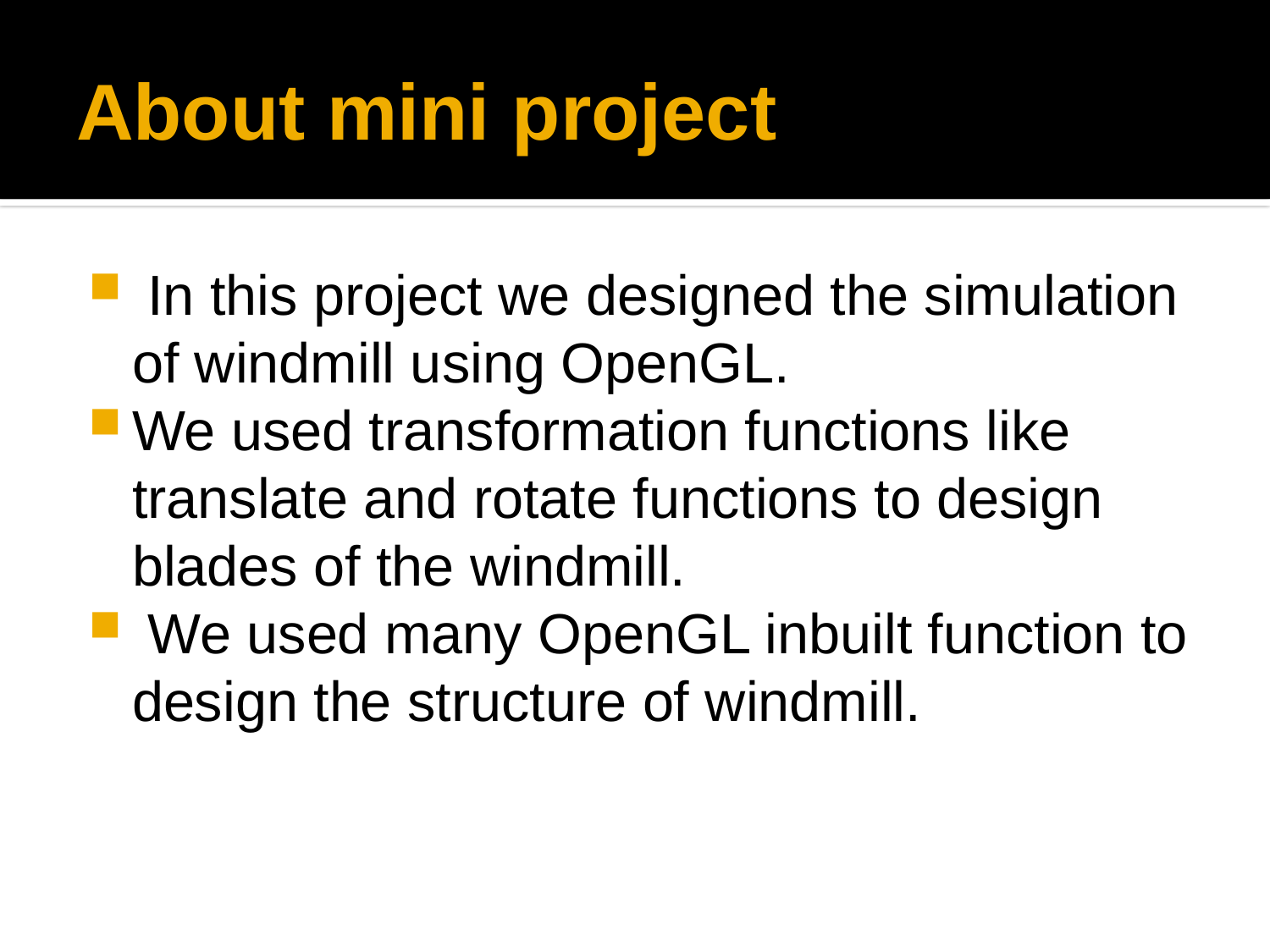

# About mini project
 In this project we designed the simulation of windmill using OpenGL.
We used transformation functions like translate and rotate functions to design blades of the windmill.
 We used many OpenGL inbuilt function to design the structure of windmill.